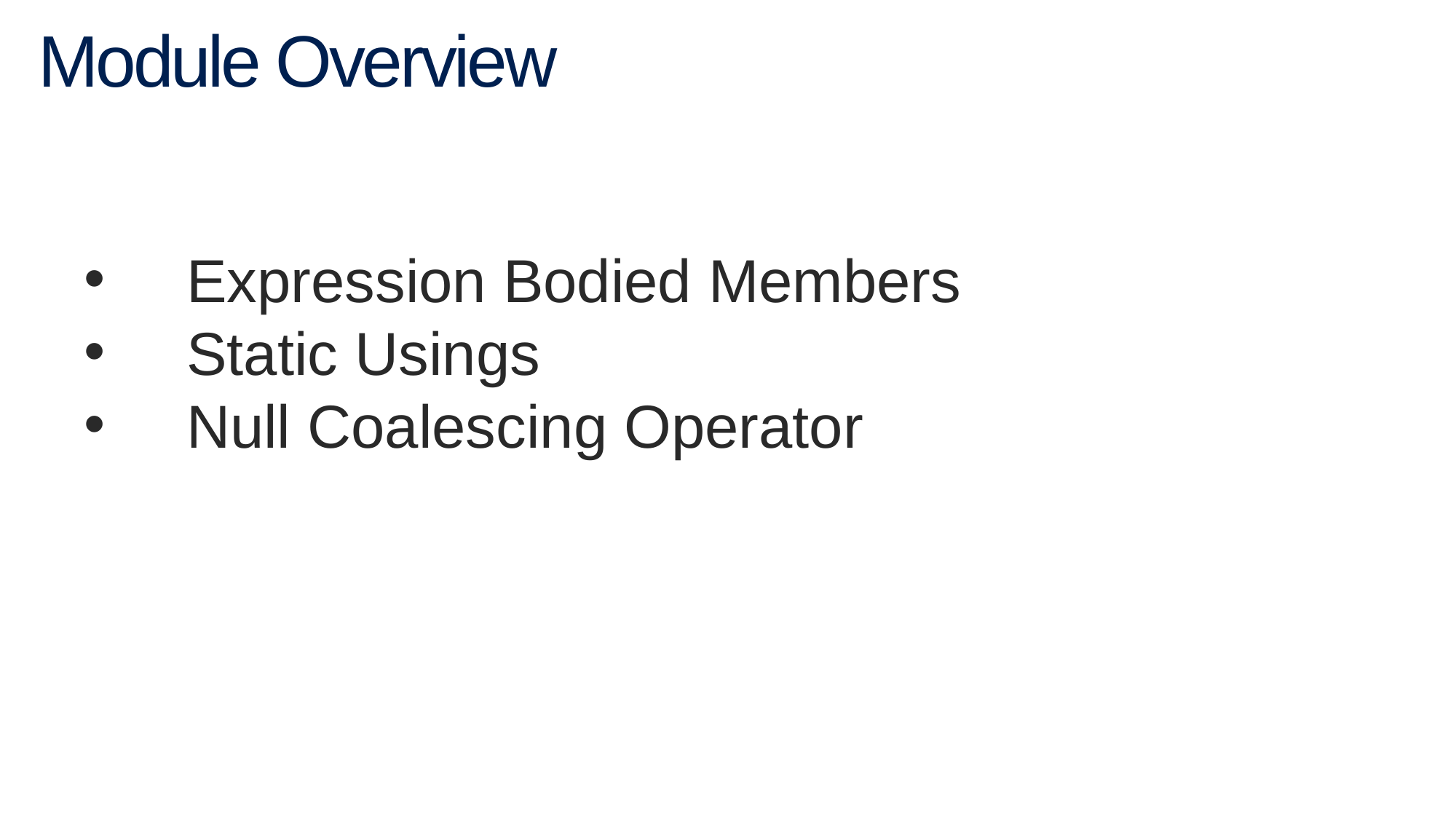

# Module Overview
Expression Bodied Members
Static Usings
Null Coalescing Operator